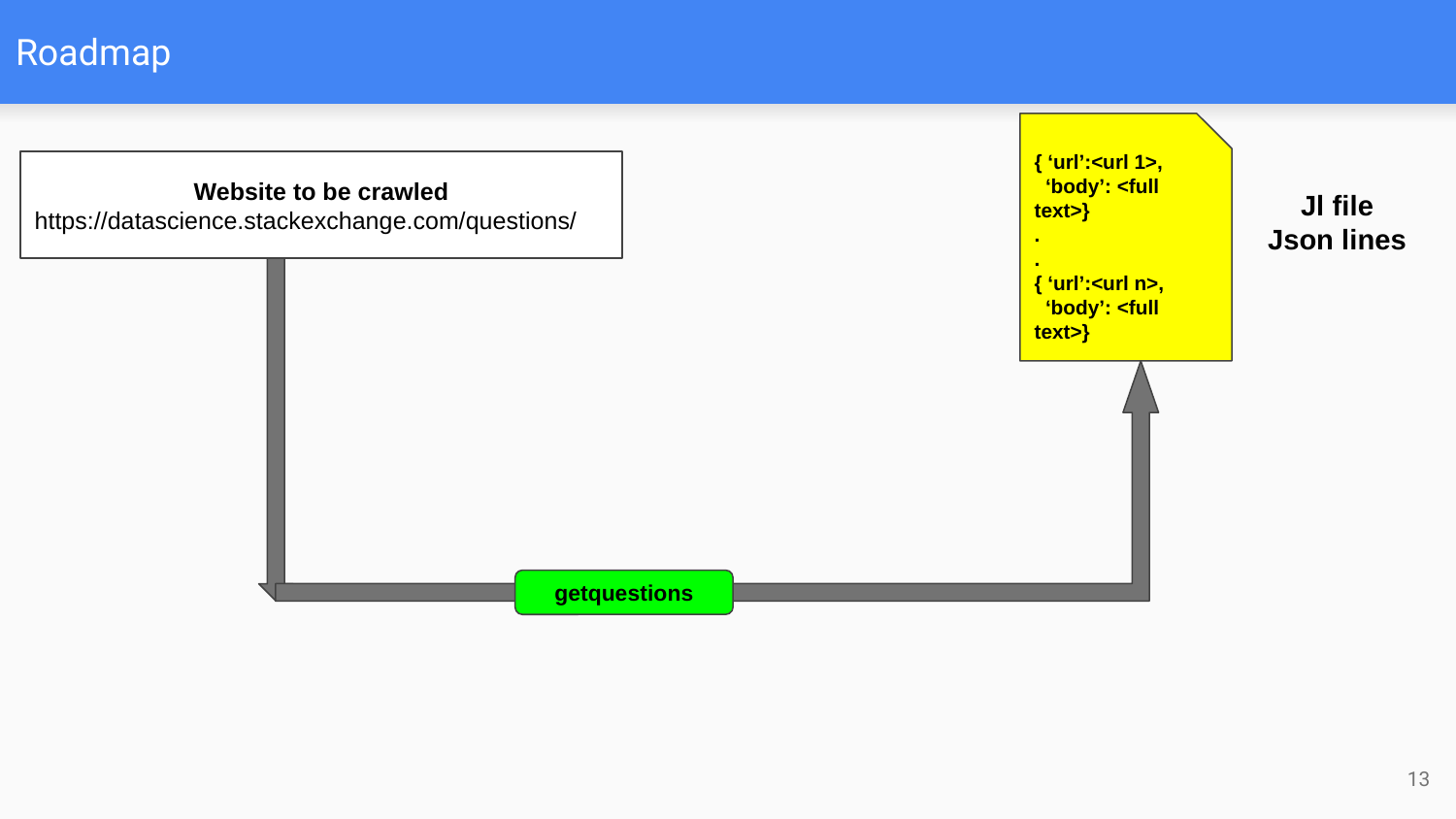

# Roadmap
{ ‘url’:<url 1>,
  ‘body’: <full text>}
.
.
{ ‘url’:<url n>,
  ‘body’: <full text>}
Website to be crawled
https://datascience.stackexchange.com/questions/
Jl file
Json lines

getquestions
13